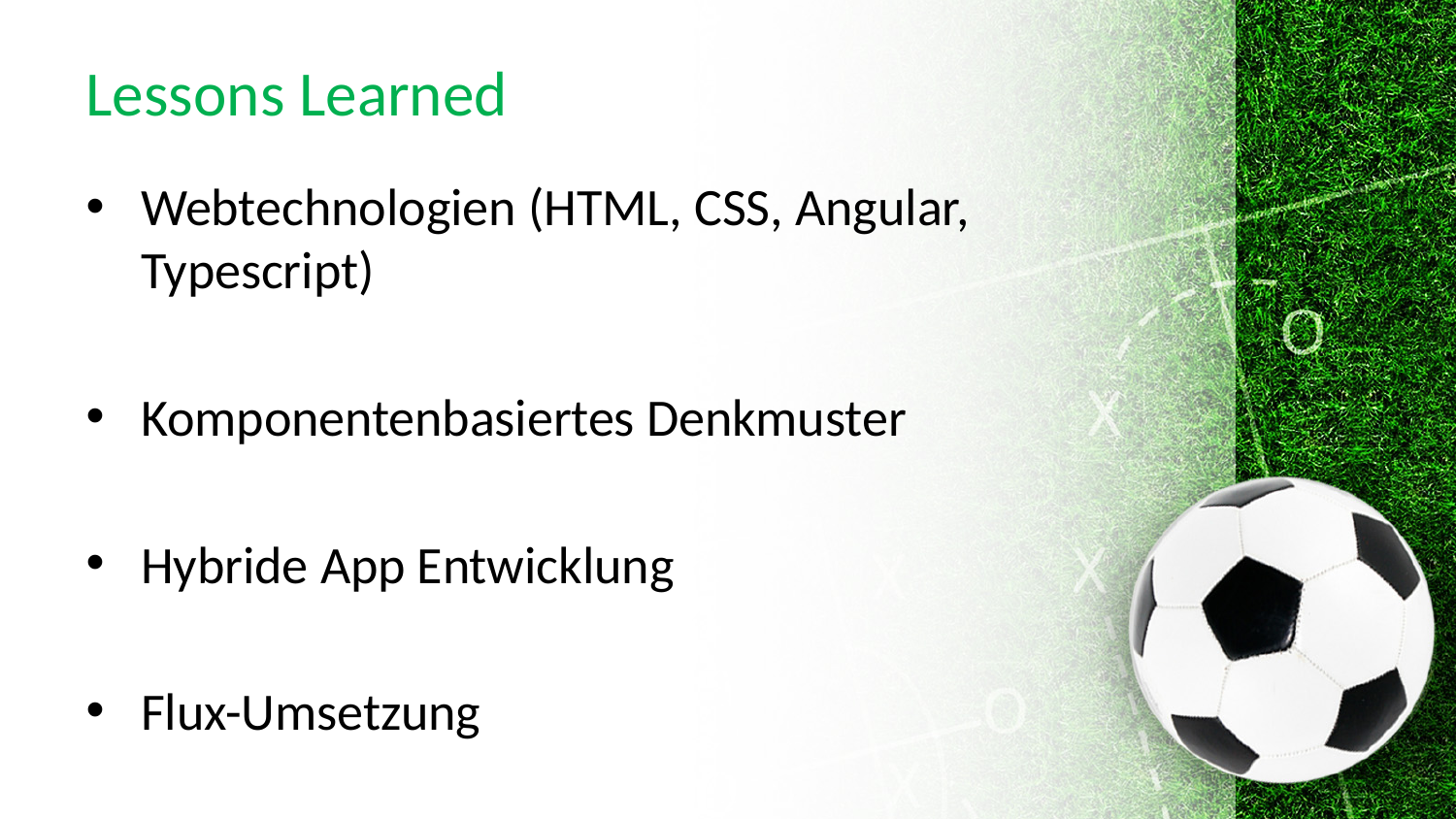

# Lessons Learned
Webtechnologien (HTML, CSS, Angular, Typescript)

Komponentenbasiertes Denkmuster

Hybride App Entwicklung

Flux-Umsetzung